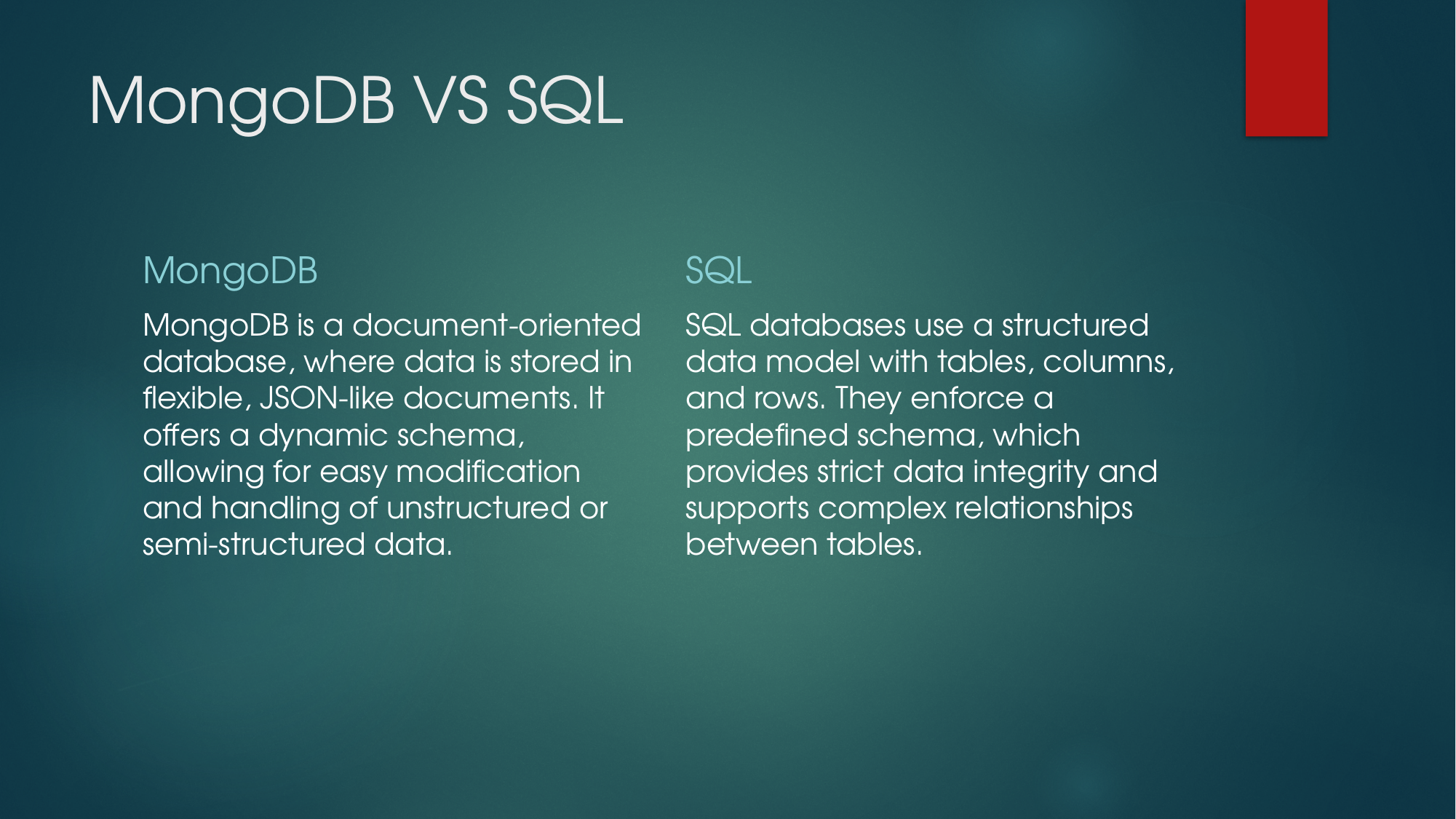

# MongoDB VS SQL
MongoDB
SQL
MongoDB is a document-oriented database, where data is stored in flexible, JSON-like documents. It offers a dynamic schema, allowing for easy modification and handling of unstructured or semi-structured data.
SQL databases use a structured data model with tables, columns, and rows. They enforce a predefined schema, which provides strict data integrity and supports complex relationships between tables.